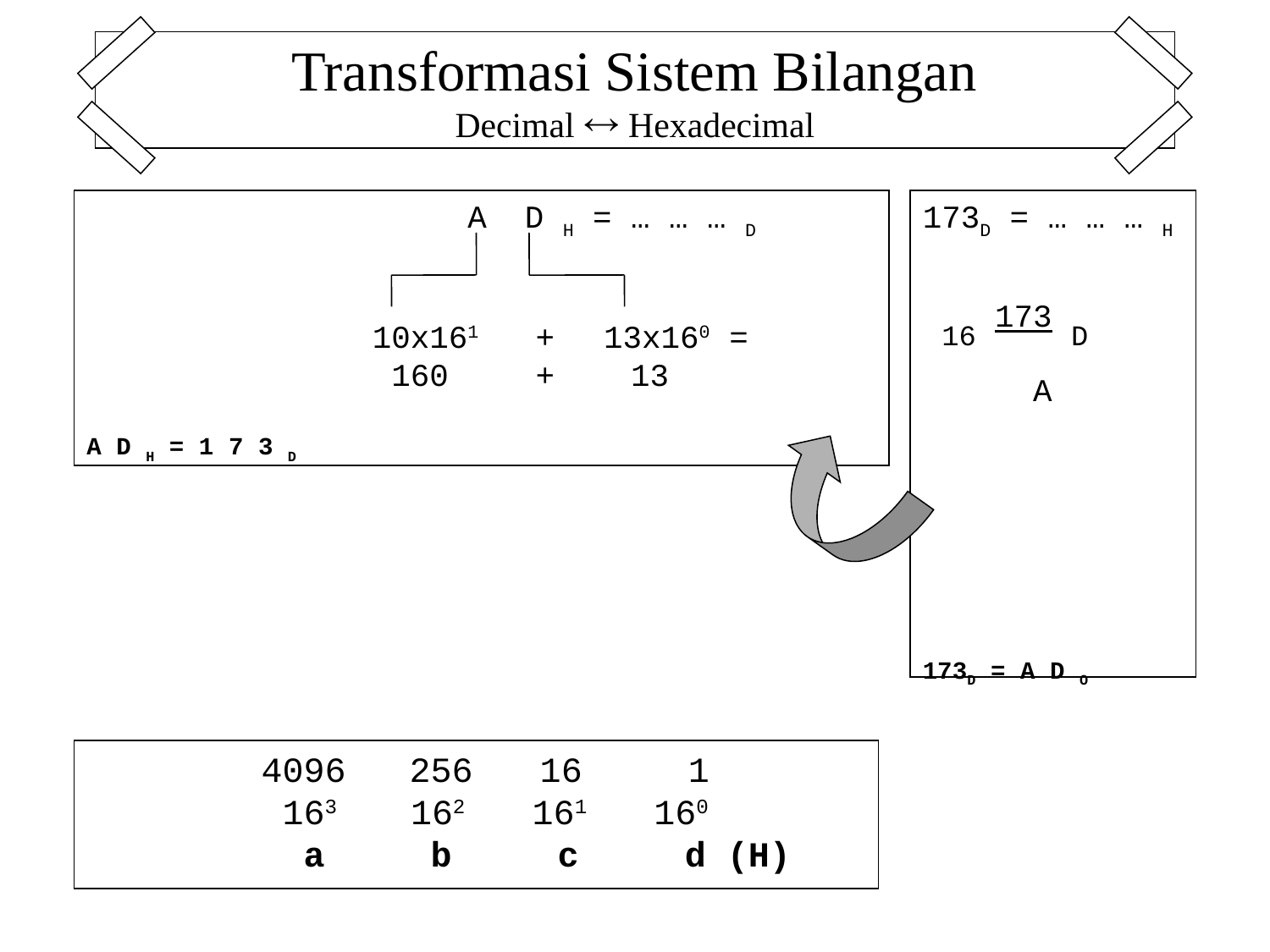

Transformasi Sistem Bilangan
Decimal ↔ Hexadecimal

                    A  D H = … … … D

               10x161   +   13x160 =
                160     +    13

A D H = 1 7 3 D
173D = … … … H

 16 173 D
      A

173D = A D O

		4096   256    16     1
		 163      162    161    160
		  a     b     c     d (H)